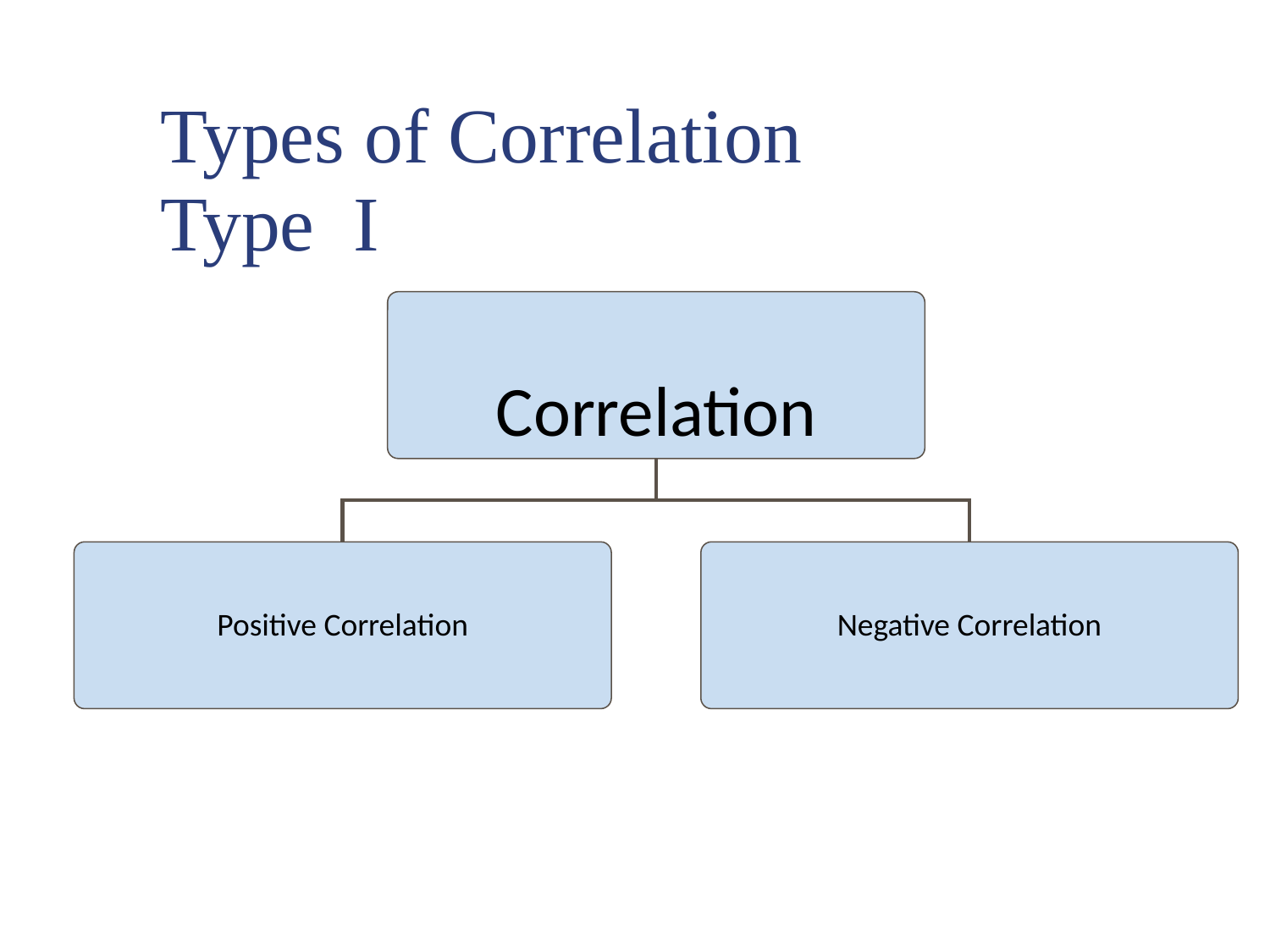

Types of Correlation
Type  I

Correlation

Positive Correlation

Negative Correlation